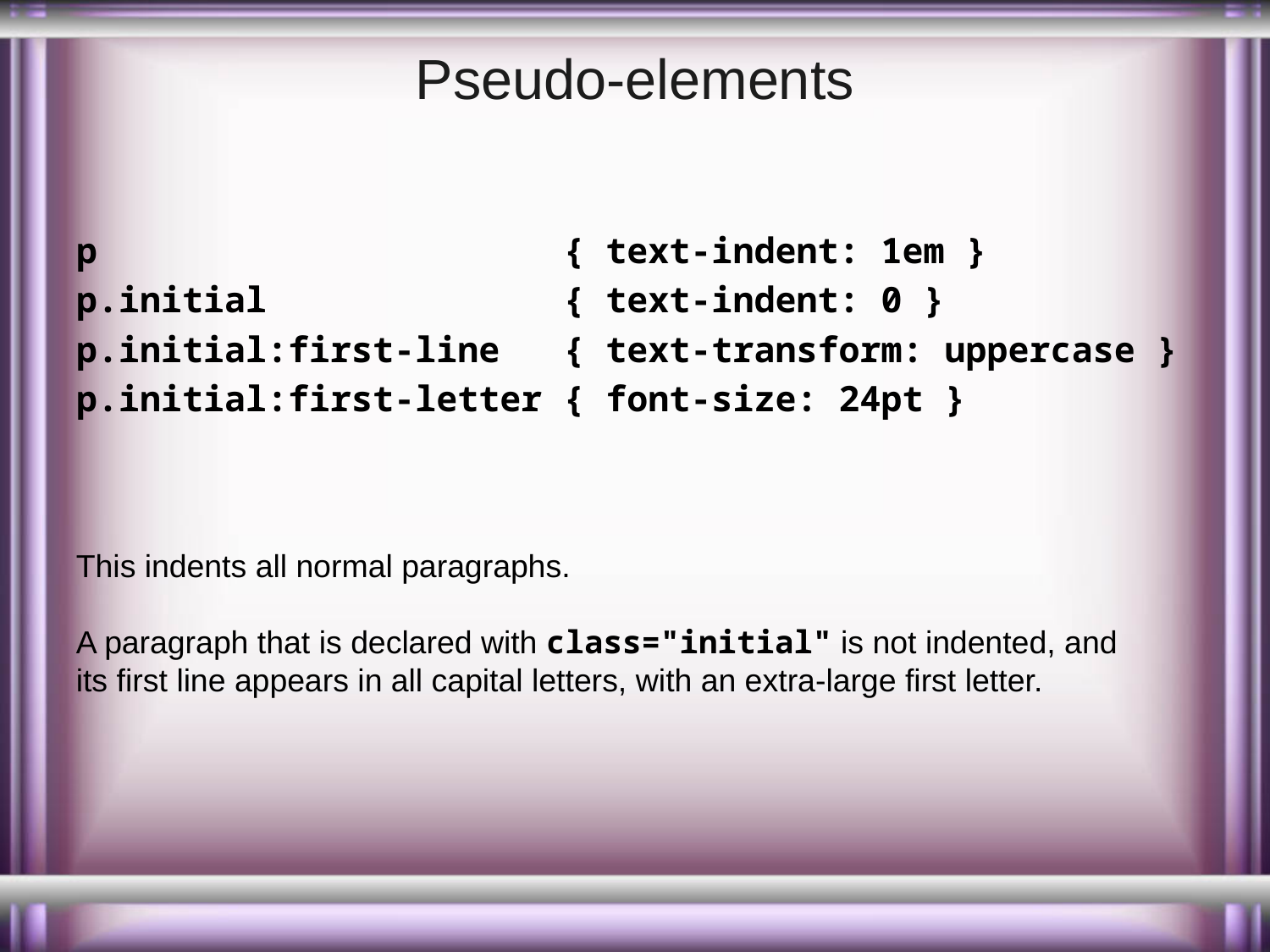

# Pseudo-elements
p                      { text-indent: 1em }
p.initial              { text-indent: 0 }
p.initial:first-line   { text-transform: uppercase }
p.initial:first-letter { font-size: 24pt }
This indents all normal paragraphs.

A paragraph that is declared with class="initial" is not indented, and its first line appears in all capital letters, with an extra-large first letter.